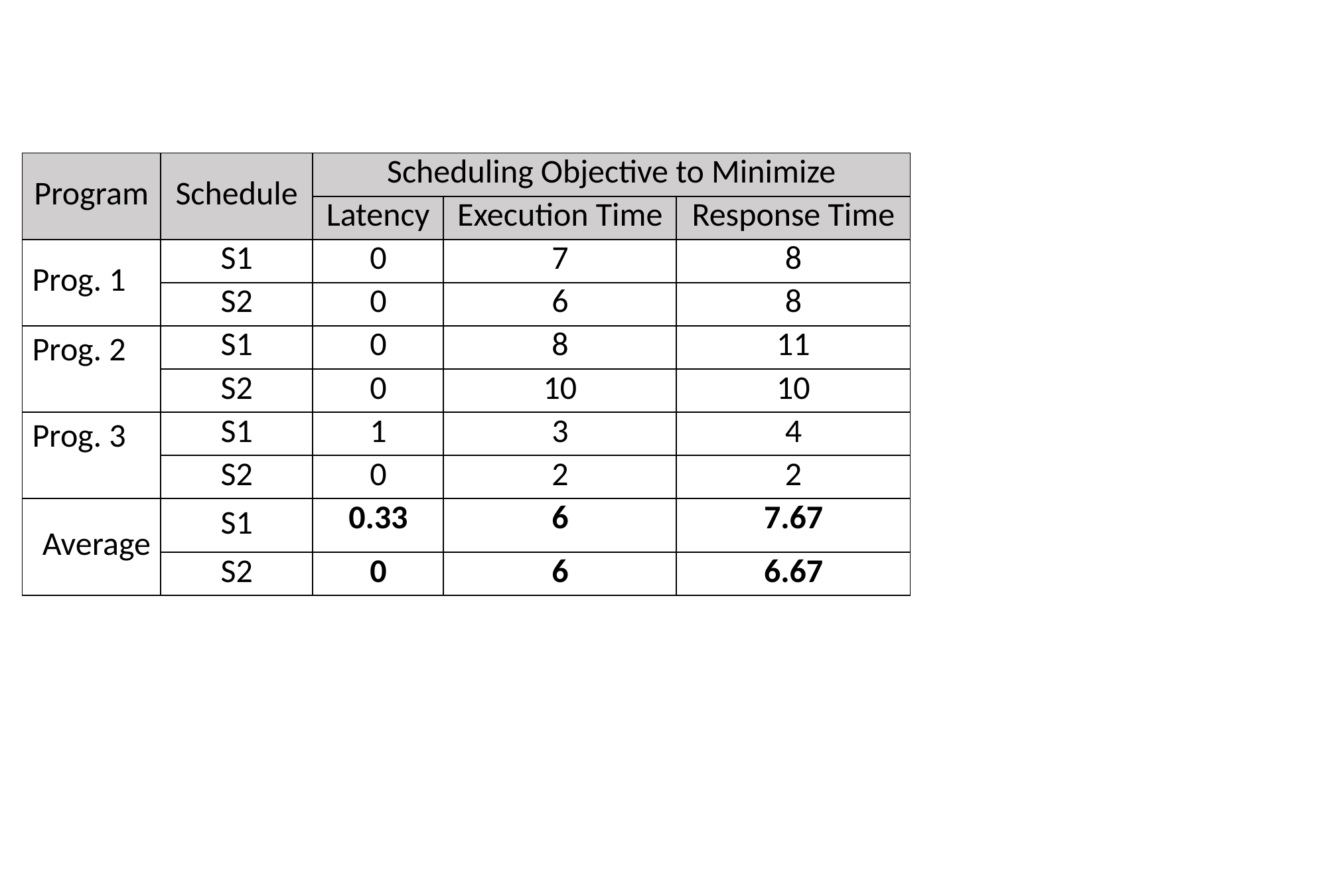

| Program | Schedule | Scheduling Objective to Minimize |  |  |
| --- | --- | --- | --- | --- |
|  |  | Latency | Execution Time | Response Time |
| Prog. 1 | S1 | 0 | 7 | 8 |
|  | S2 | 0 | 6 | 8 |
| Prog. 2 | S1 | 0 | 8 | 11 |
|  | S2 | 0 | 10 | 10 |
| Prog. 3 | S1 | 1 | 3 | 4 |
|  | S2 | 0 | 2 | 2 |
| Average | S1 | 0.33 | 6 | 7.67 |
|  | S2 | 0 | 6 | 6.67 |